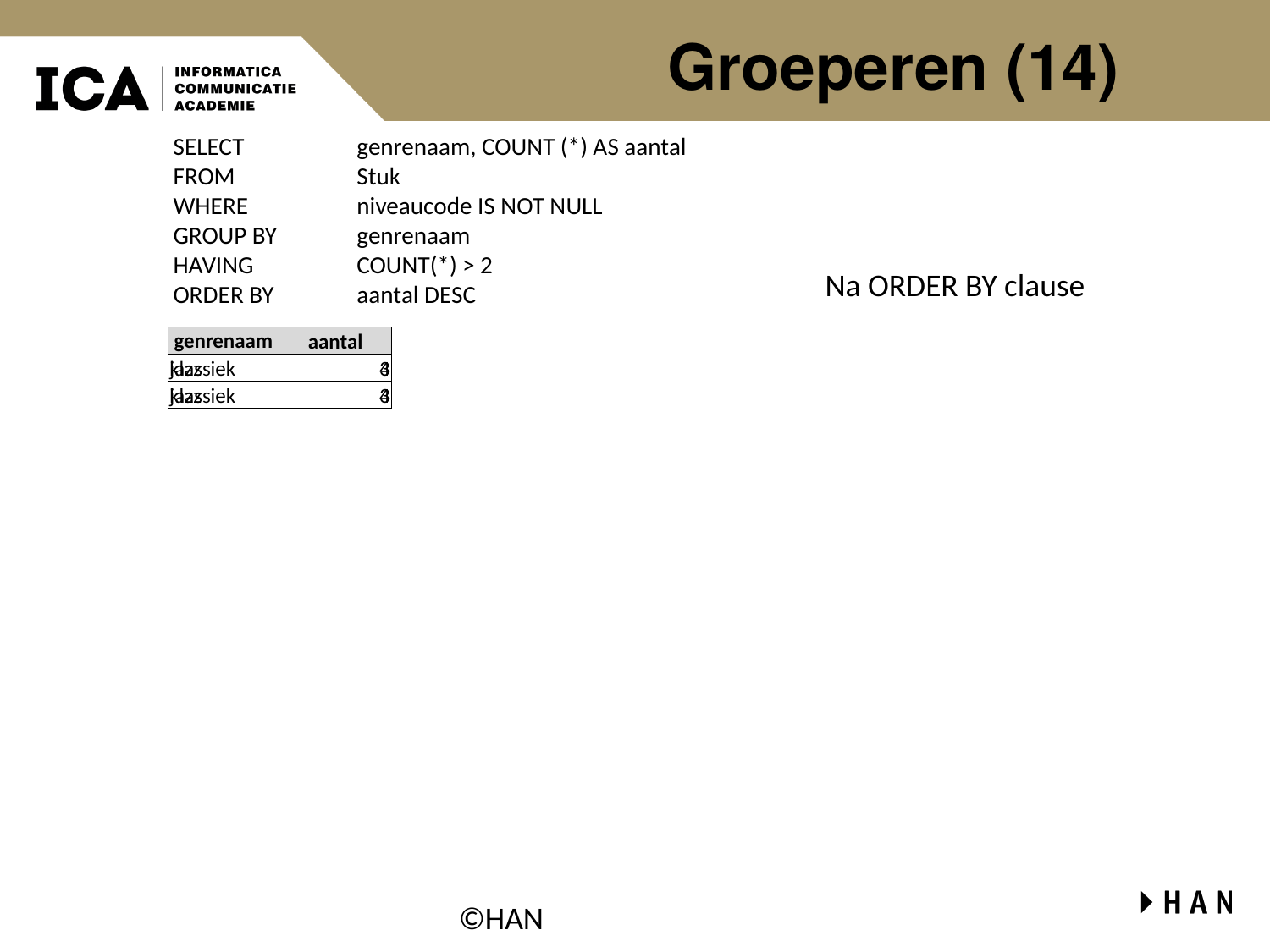

# Groeperen (14)
SELECT	genrenaam, COUNT (*) AS aantal
FROM	Stuk
WHERE	niveaucode IS NOT NULL
GROUP BY	genrenaam
HAVING	COUNT(*) > 2
ORDER BY	aantal DESC
Na ORDER BY clause
| ﻿genrenaam | aantal |
| --- | --- |
| klassiek | 4 |
| jazz | 3 |
| ﻿genrenaam | aantal |
| --- | --- |
| jazz | 3 |
| klassiek | 4 |

©HAN